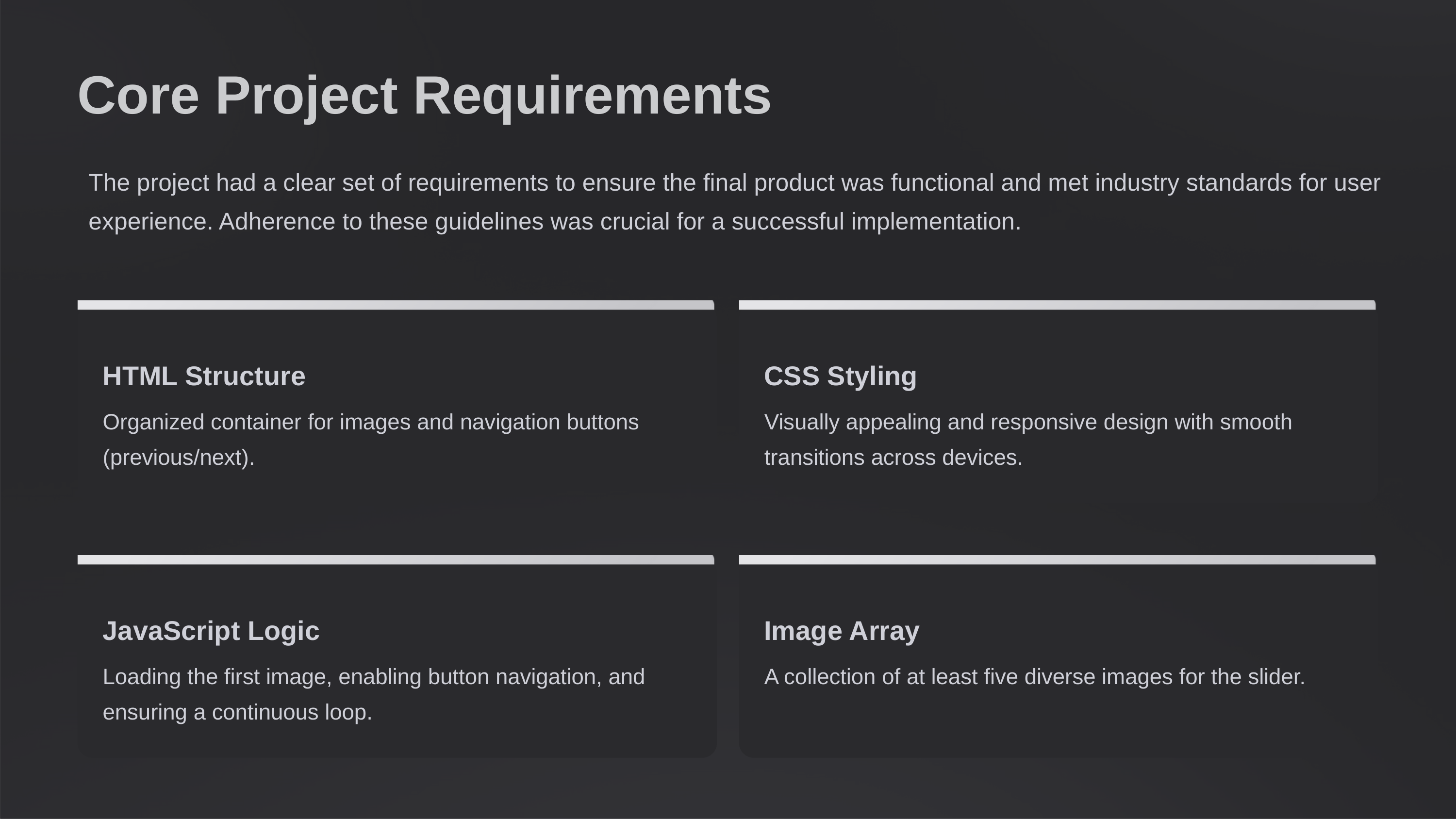

Core Project Requirements
The project had a clear set of requirements to ensure the final product was functional and met industry standards for user experience. Adherence to these guidelines was crucial for a successful implementation.

HTML Structure
CSS Styling
Organized container for images and navigation buttons (previous/next).
Visually appealing and responsive design with smooth transitions across devices.

JavaScript Logic
Image Array
Loading the first image, enabling button navigation, and ensuring a continuous loop.
A collection of at least five diverse images for the slider.